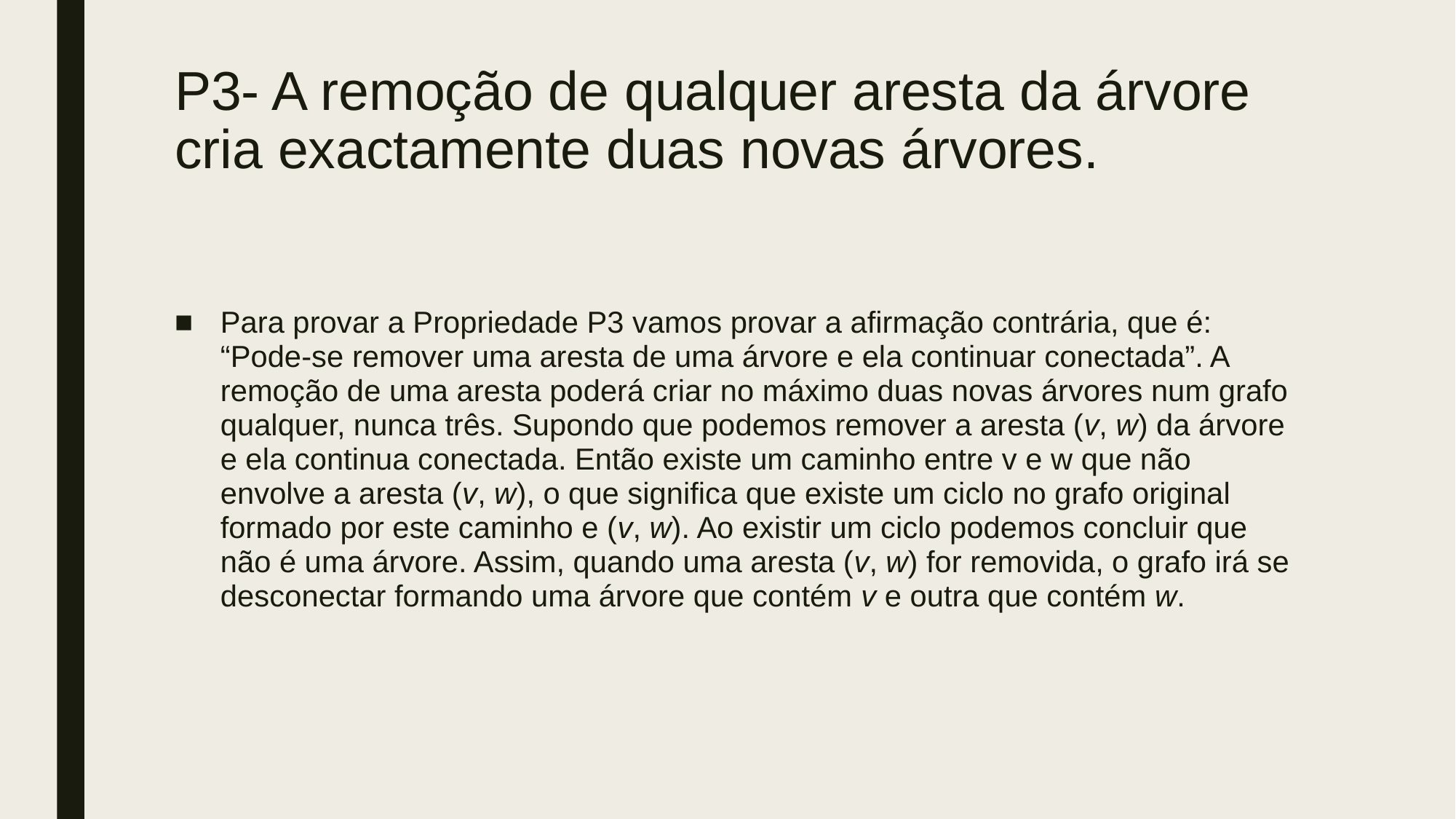

# P3- A remoção de qualquer aresta da árvore cria exactamente duas novas árvores.
Para provar a Propriedade P3 vamos provar a afirmação contrária, que é: “Pode-se remover uma aresta de uma árvore e ela continuar conectada”. A remoção de uma aresta poderá criar no máximo duas novas árvores num grafo qualquer, nunca três. Supondo que podemos remover a aresta (v, w) da árvore e ela continua conectada. Então existe um caminho entre v e w que não envolve a aresta (v, w), o que significa que existe um ciclo no grafo original formado por este caminho e (v, w). Ao existir um ciclo podemos concluir que não é uma árvore. Assim, quando uma aresta (v, w) for removida, o grafo irá se desconectar formando uma árvore que contém v e outra que contém w.